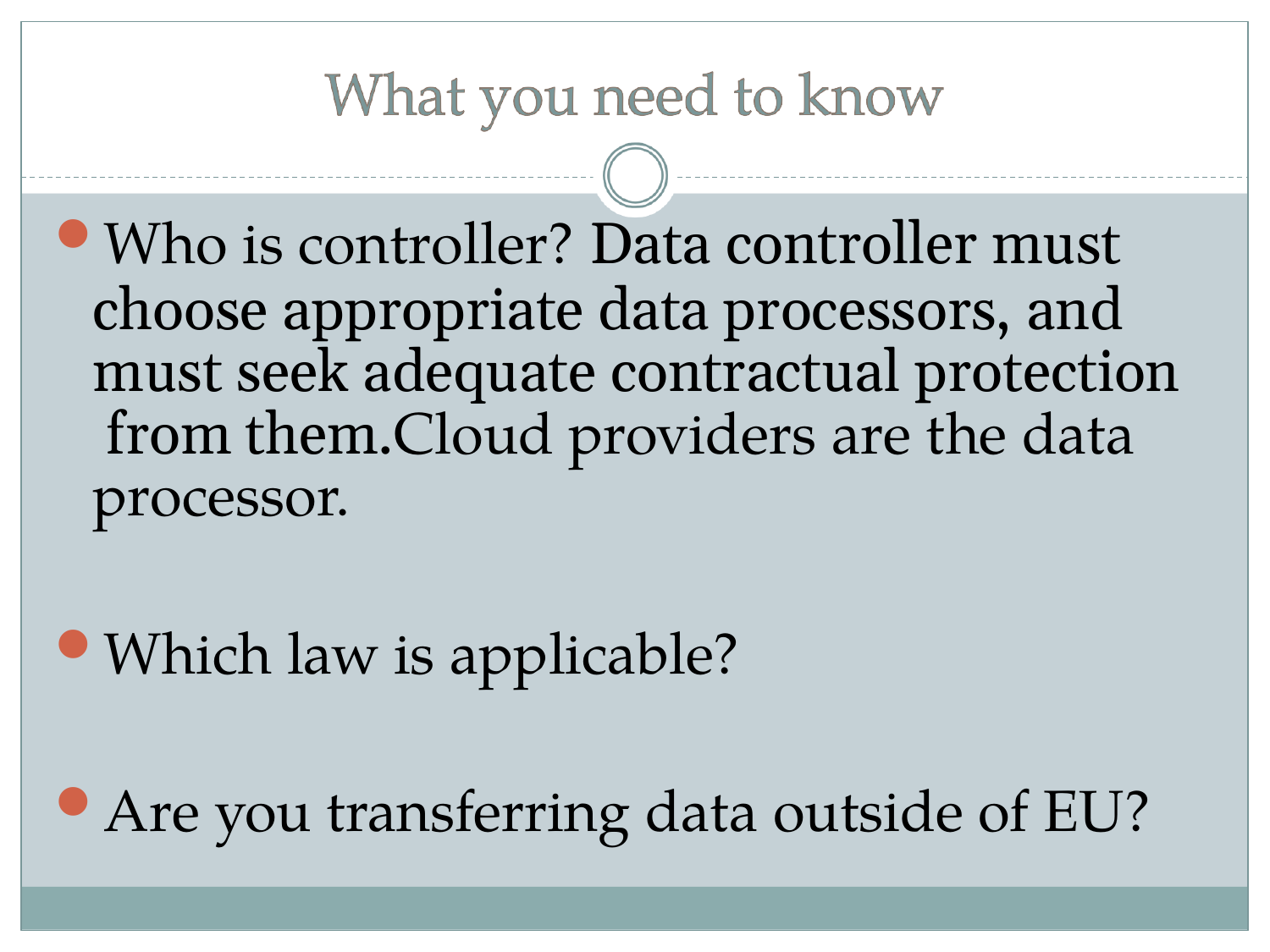

Who is controller? Data controller must
choose appropriate data processors, and  must seek adequate contractual protection  from them.Cloud providers are the data  processor.

Which law is applicable?

Are you transferring data outside of EU?